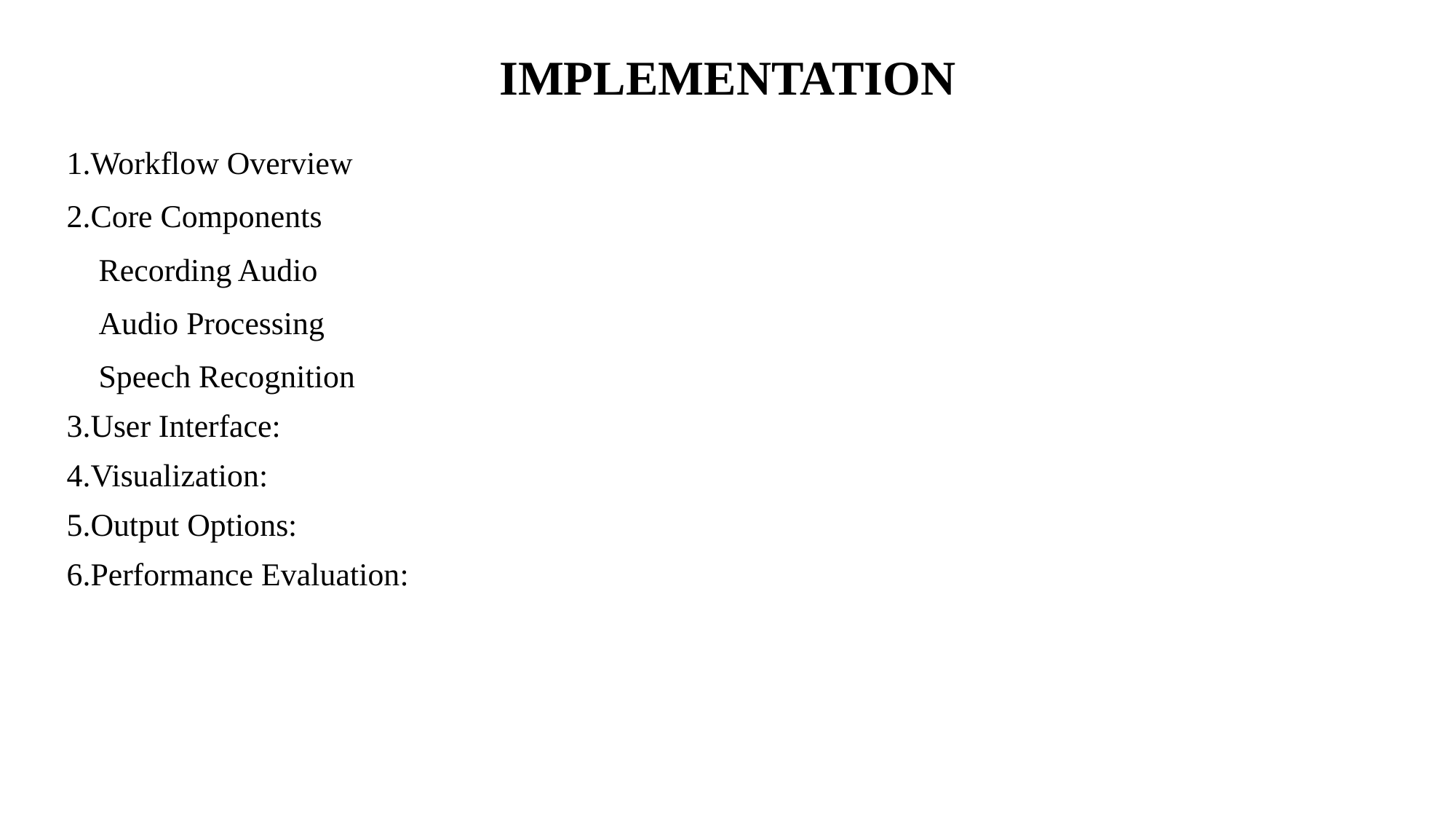

# IMPLEMENTATION
1.Workflow Overview
2.Core Components
    Recording Audio
    Audio Processing
    Speech Recognition
3.User Interface:
4.Visualization:
5.Output Options:
6.Performance Evaluation:

6